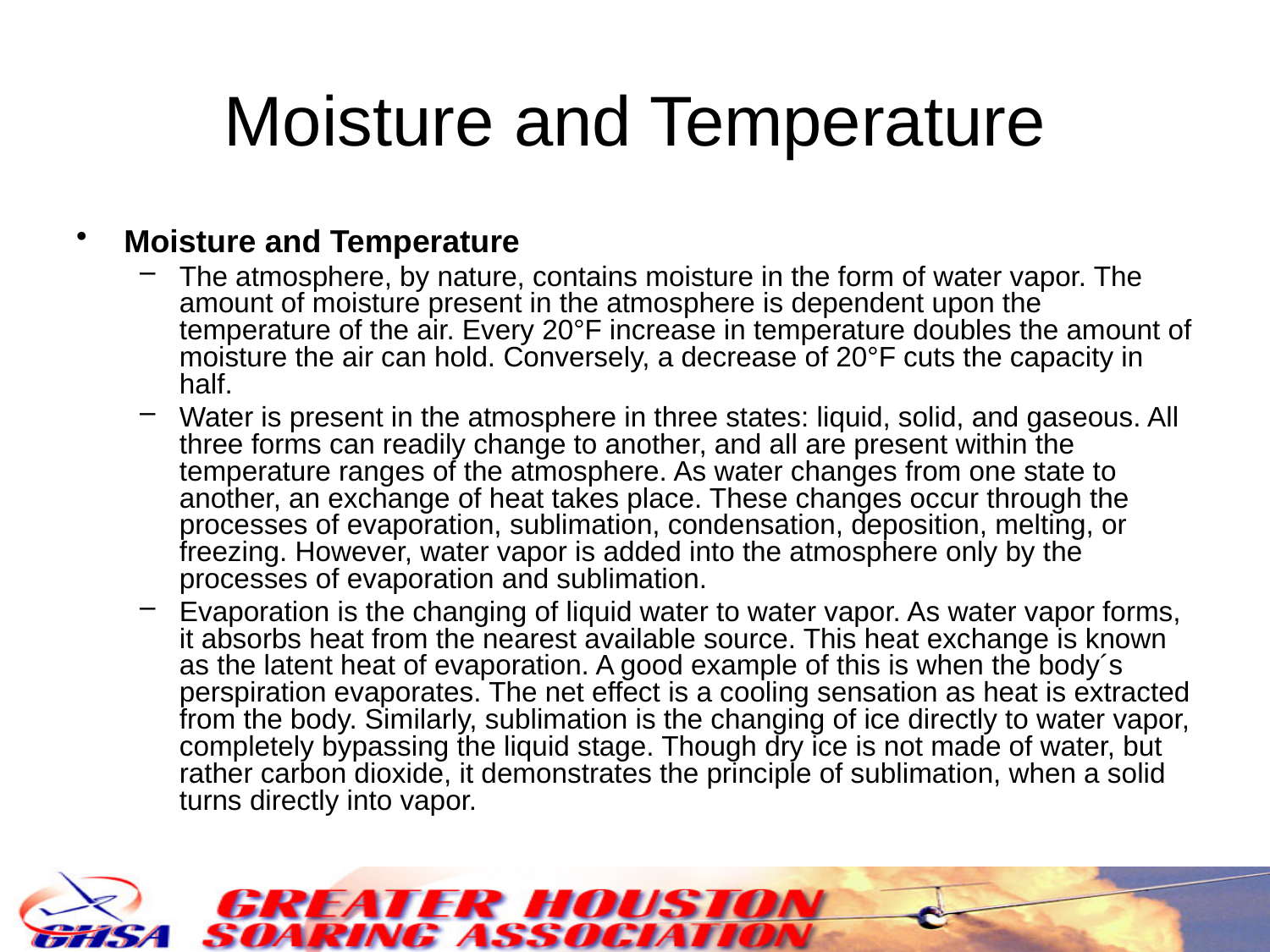

# Moisture and Temperature
Moisture and Temperature
The atmosphere, by nature, contains moisture in the form of water vapor. The amount of moisture present in the atmosphere is dependent upon the temperature of the air. Every 20°F increase in temperature doubles the amount of moisture the air can hold. Conversely, a decrease of 20°F cuts the capacity in half.
Water is present in the atmosphere in three states: liquid, solid, and gaseous. All three forms can readily change to another, and all are present within the temperature ranges of the atmosphere. As water changes from one state to another, an exchange of heat takes place. These changes occur through the processes of evaporation, sublimation, condensation, deposition, melting, or freezing. However, water vapor is added into the atmosphere only by the processes of evaporation and sublimation.
Evaporation is the changing of liquid water to water vapor. As water vapor forms, it absorbs heat from the nearest available source. This heat exchange is known as the latent heat of evaporation. A good example of this is when the body´s perspiration evaporates. The net effect is a cooling sensation as heat is extracted from the body. Similarly, sublimation is the changing of ice directly to water vapor, completely bypassing the liquid stage. Though dry ice is not made of water, but rather carbon dioxide, it demonstrates the principle of sublimation, when a solid turns directly into vapor.